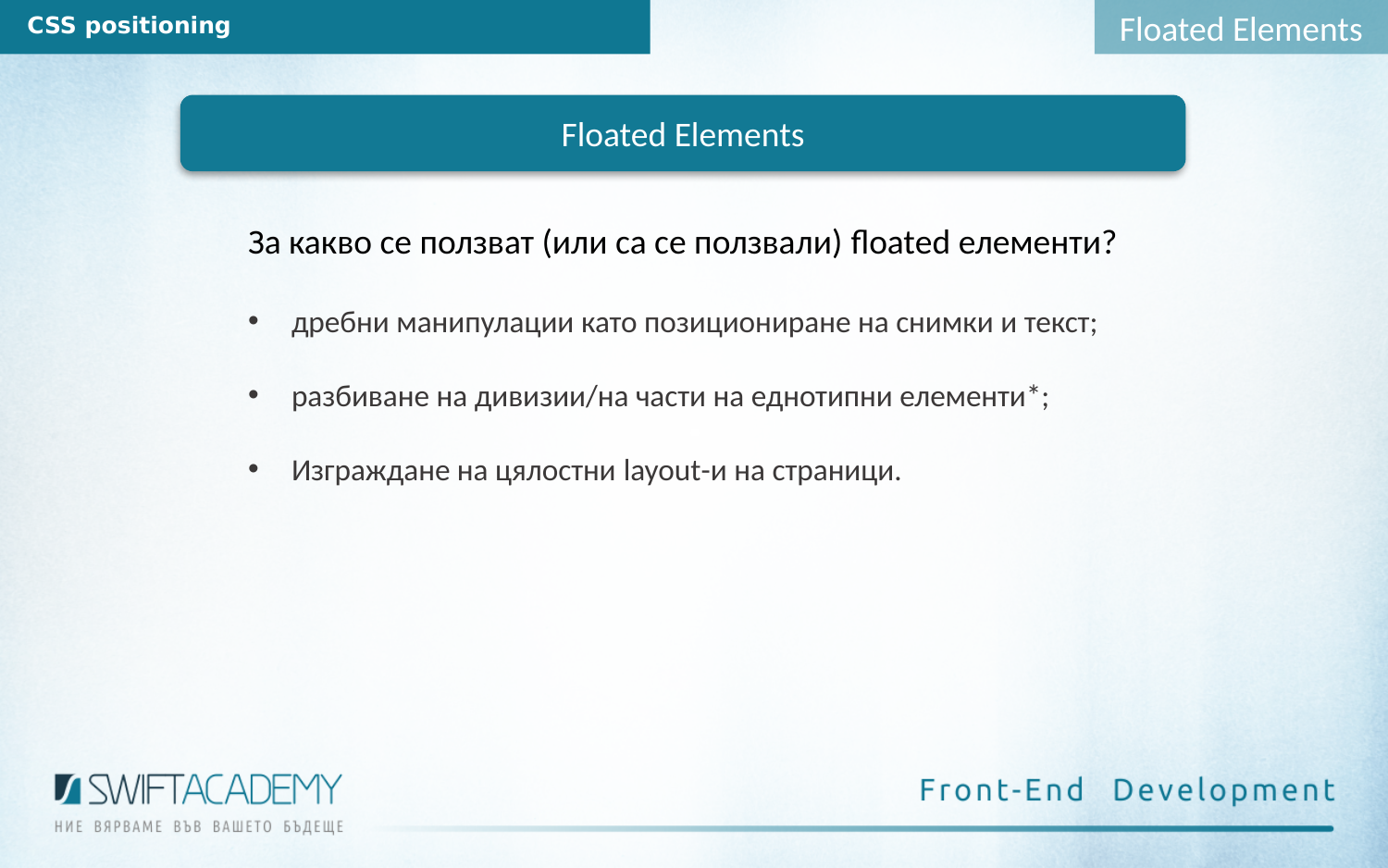

Floated Elements
CSS positioning
Floated Elements
За какво се ползват (или са се ползвали) floated елементи?

дребни манипулации като позициониране на снимки и текст;

разбиване на дивизии/на части на еднотипни елементи*;

Изграждане на цялостни layout-и на страници.